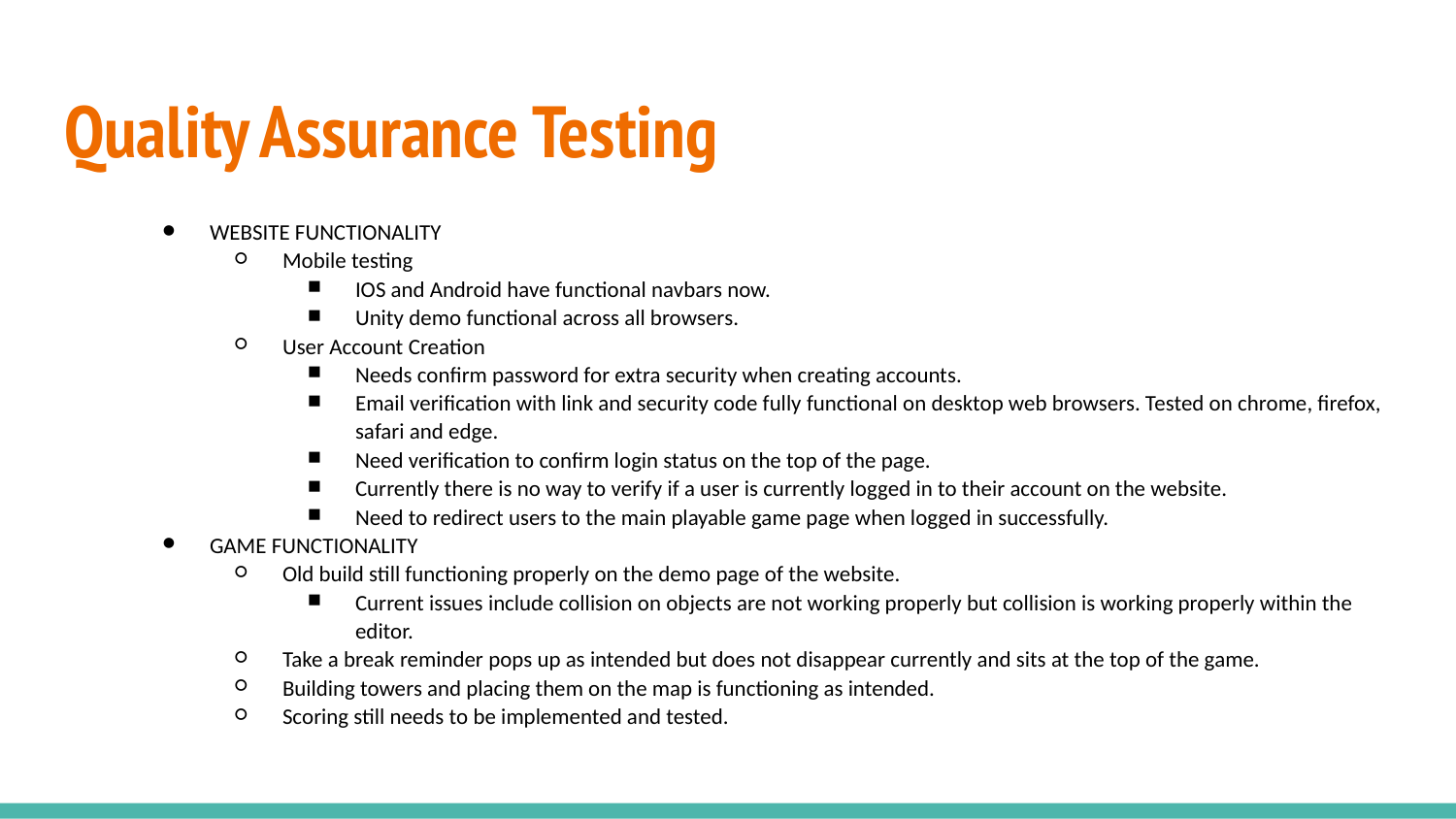

# Quality Assurance Testing
WEBSITE FUNCTIONALITY
Mobile testing
IOS and Android have functional navbars now.
Unity demo functional across all browsers.
User Account Creation
Needs confirm password for extra security when creating accounts.
Email verification with link and security code fully functional on desktop web browsers. Tested on chrome, firefox, safari and edge.
Need verification to confirm login status on the top of the page.
Currently there is no way to verify if a user is currently logged in to their account on the website.
Need to redirect users to the main playable game page when logged in successfully.
GAME FUNCTIONALITY
Old build still functioning properly on the demo page of the website.
Current issues include collision on objects are not working properly but collision is working properly within the editor.
Take a break reminder pops up as intended but does not disappear currently and sits at the top of the game.
Building towers and placing them on the map is functioning as intended.
Scoring still needs to be implemented and tested.